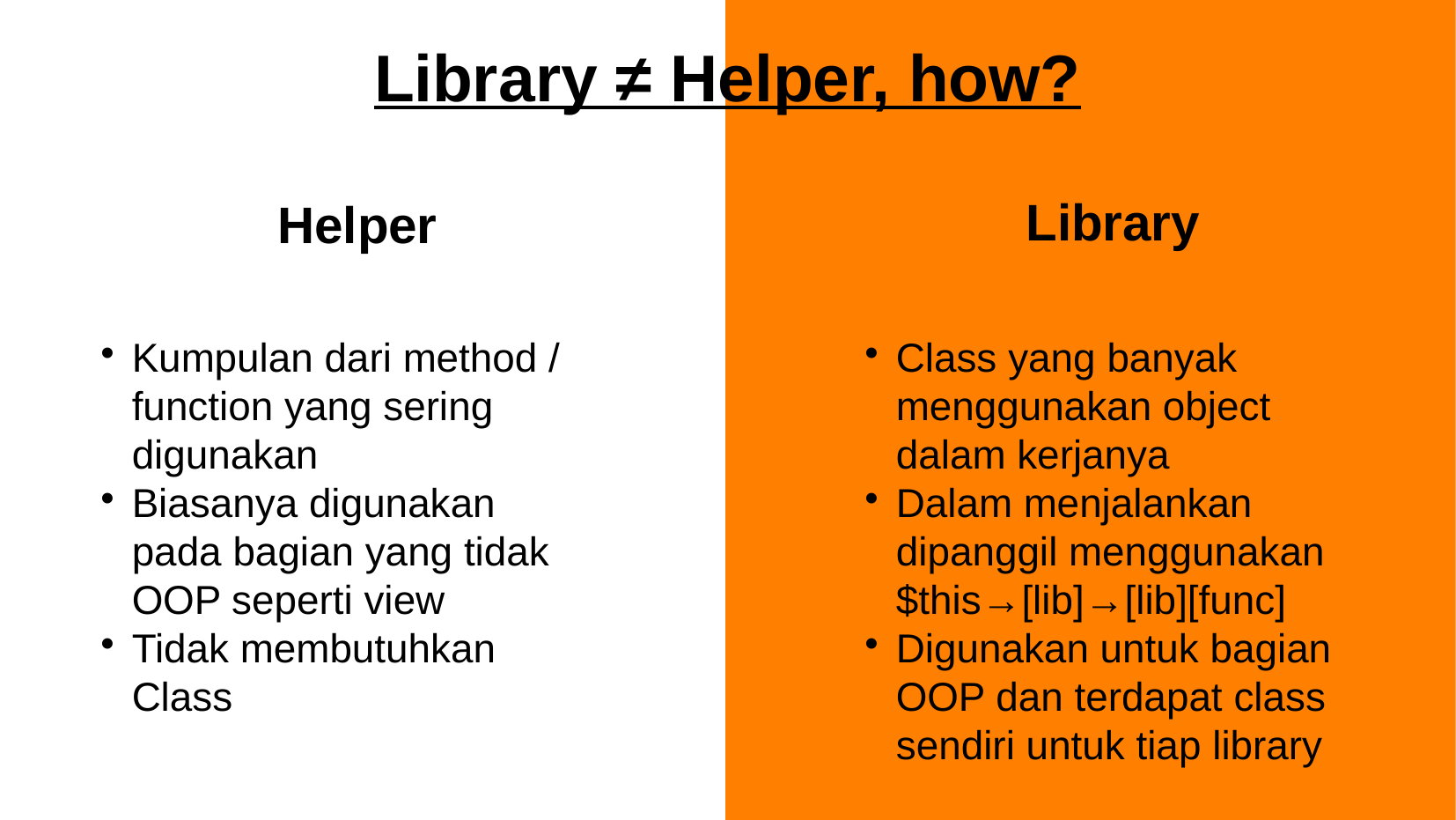

Library ≠ Helper, how?
Library
Helper
Kumpulan dari method / function yang sering digunakan
Biasanya digunakan pada bagian yang tidak OOP seperti view
Tidak membutuhkan Class
Class yang banyak menggunakan object dalam kerjanya
Dalam menjalankan dipanggil menggunakan $this→[lib]→[lib][func]
Digunakan untuk bagian OOP dan terdapat class sendiri untuk tiap library